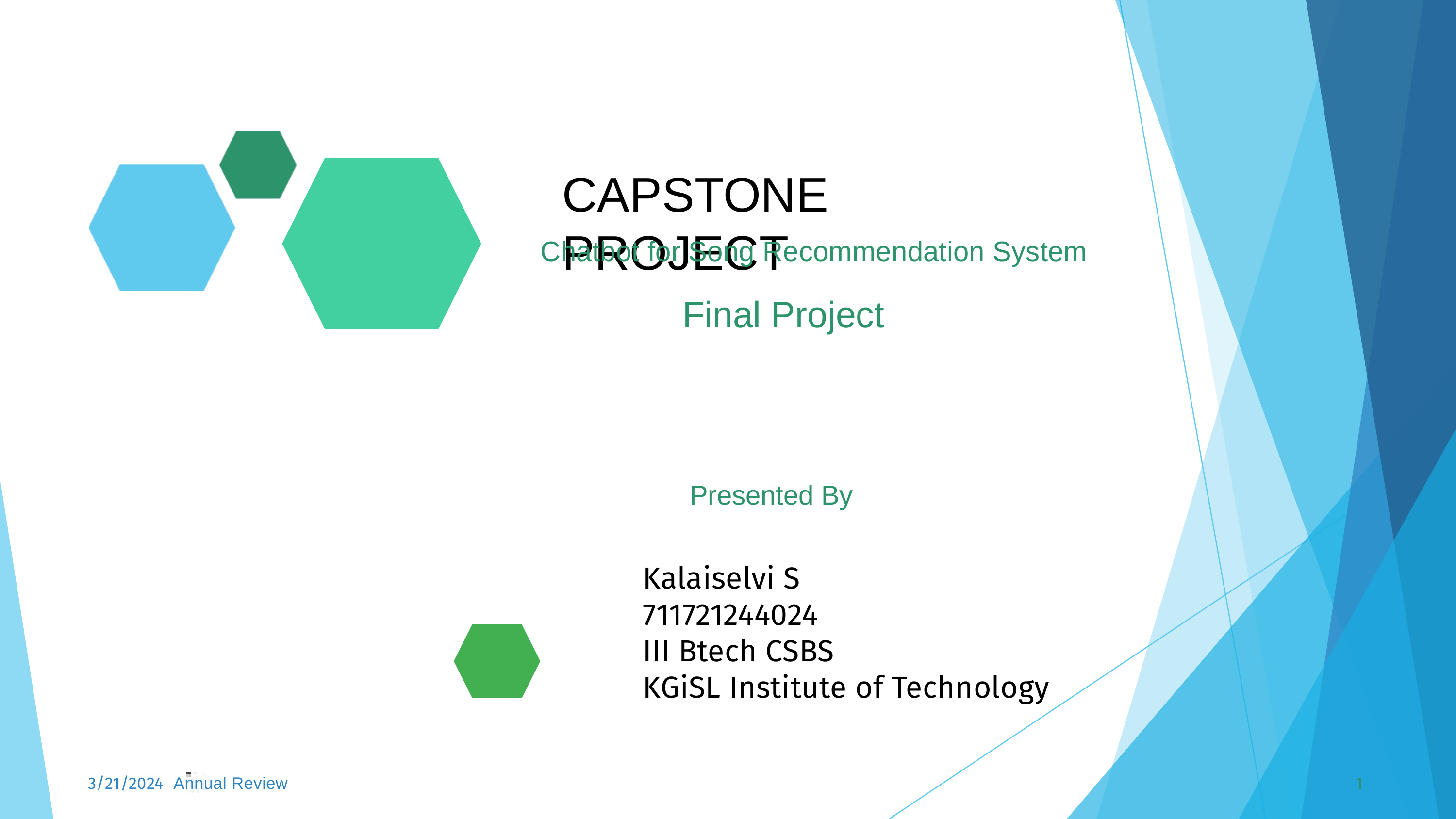

CAPSTONE PROJECT
Chatbot for Song Recommendation System
Final Project

Presented By

Kalaiselvi S
711721244024
III Btech CSBS
KGiSL Institute of Technology

3/21/2024  Annual Review
1